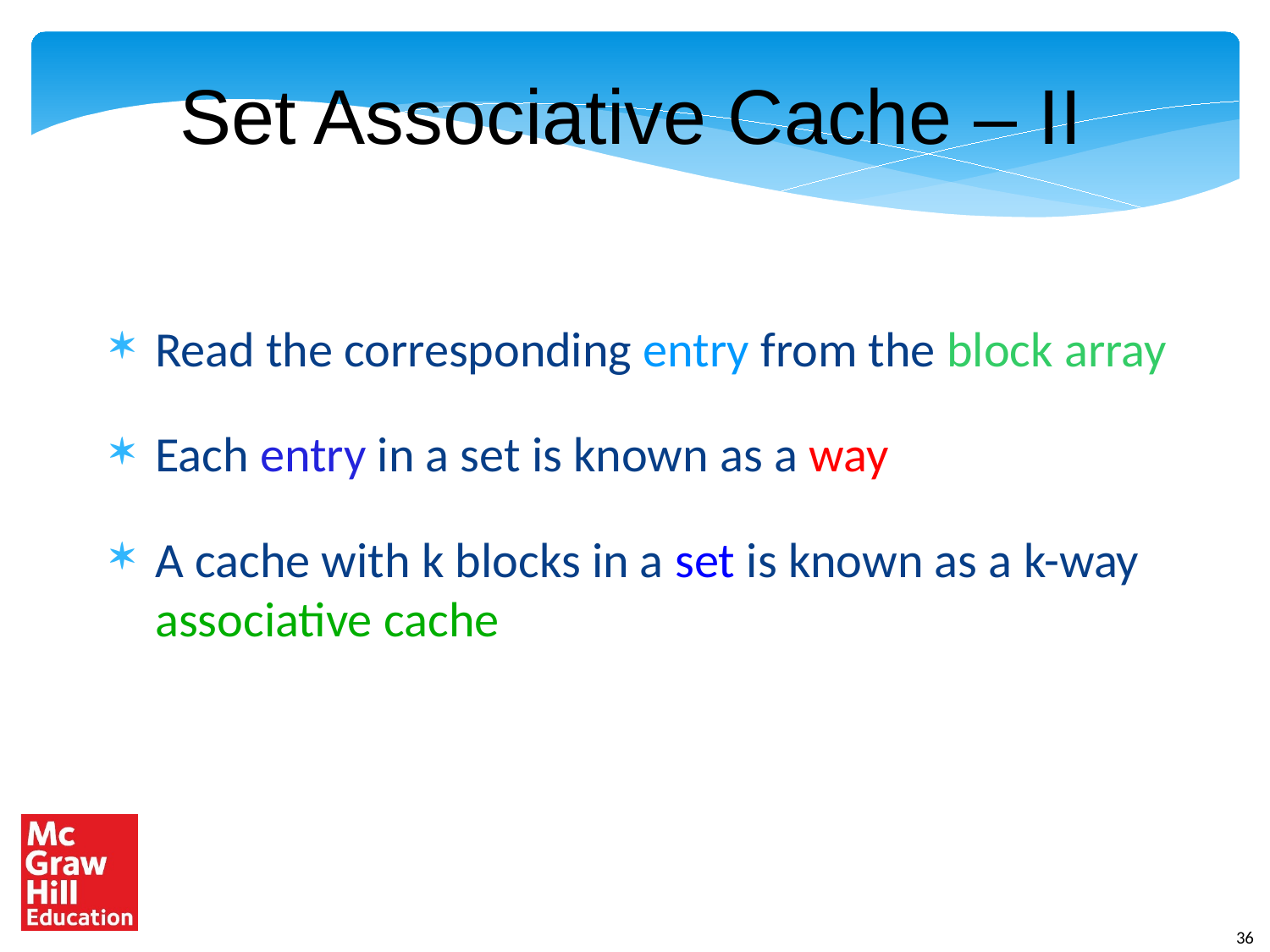

Set Associative Cache – II
Read the corresponding entry from the block array
Each entry in a set is known as a way
A cache with k blocks in a set is known as a k-way associative cache